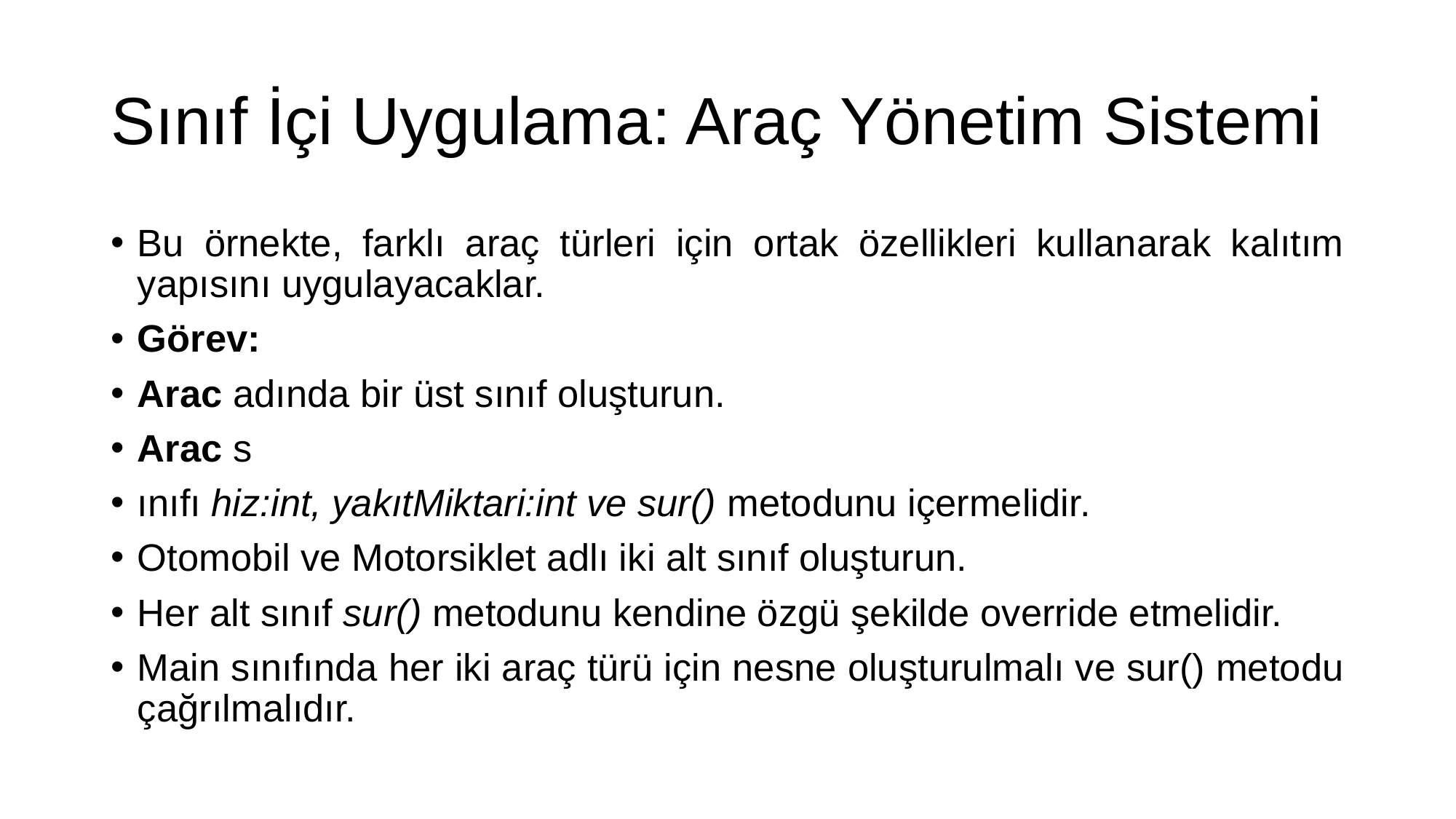

# Sınıf İçi Uygulama: Araç Yönetim Sistemi
Bu örnekte, farklı araç türleri için ortak özellikleri kullanarak kalıtım yapısını uygulayacaklar.
Görev:
Arac adında bir üst sınıf oluşturun.
Arac s
ınıfı hiz:int, yakıtMiktari:int ve sur() metodunu içermelidir.
Otomobil ve Motorsiklet adlı iki alt sınıf oluşturun.
Her alt sınıf sur() metodunu kendine özgü şekilde override etmelidir.
Main sınıfında her iki araç türü için nesne oluşturulmalı ve sur() metodu çağrılmalıdır.